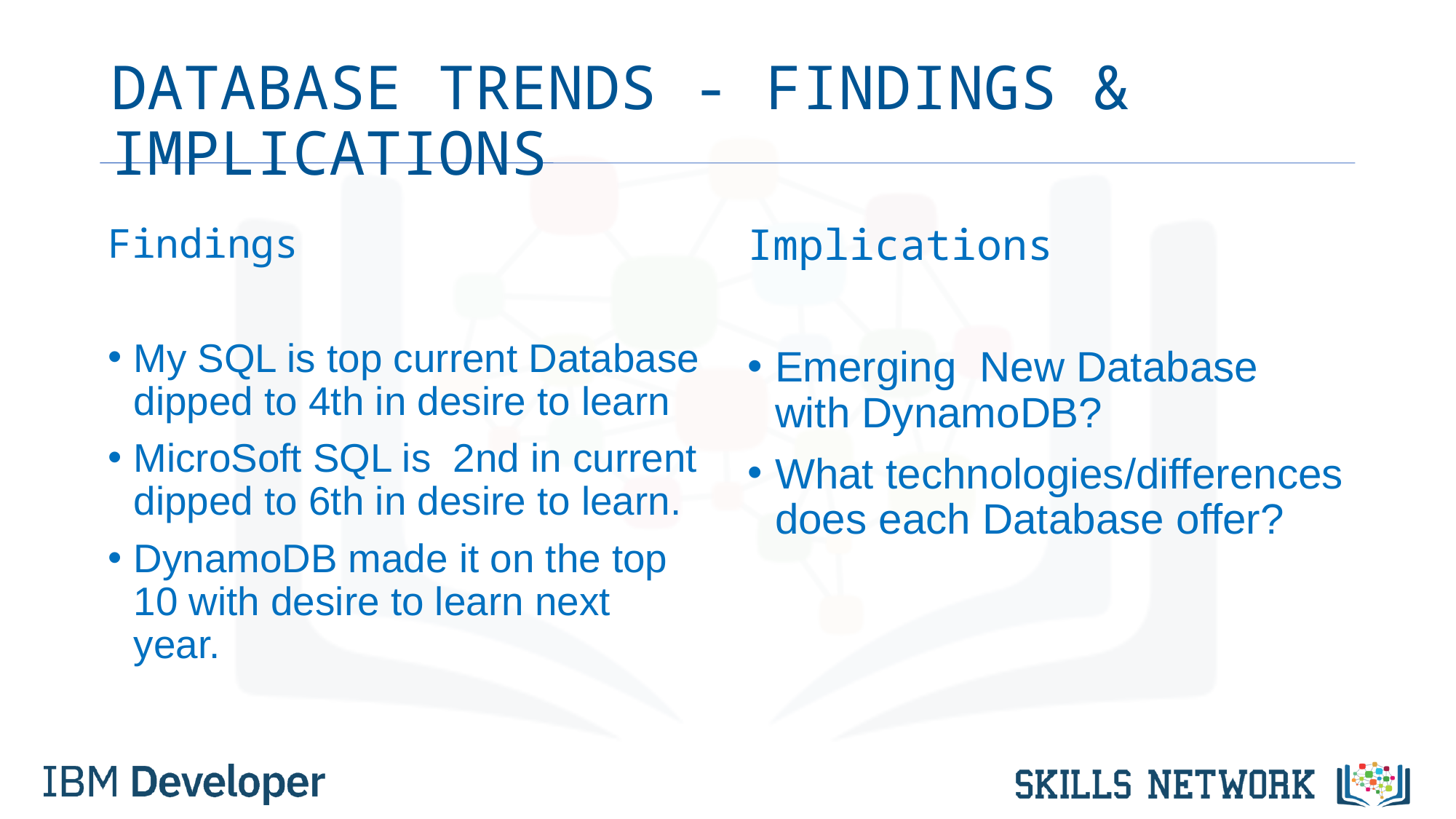

# DATABASE TRENDS - FINDINGS & IMPLICATIONS
Findings

My SQL is top current Database dipped to 4th in desire to learn
MicroSoft SQL is  2nd in current dipped to 6th in desire to learn.
DynamoDB made it on the top 10 with desire to learn next year.
Implications

Emerging  New Database with DynamoDB?
What technologies/differences does each Database offer?